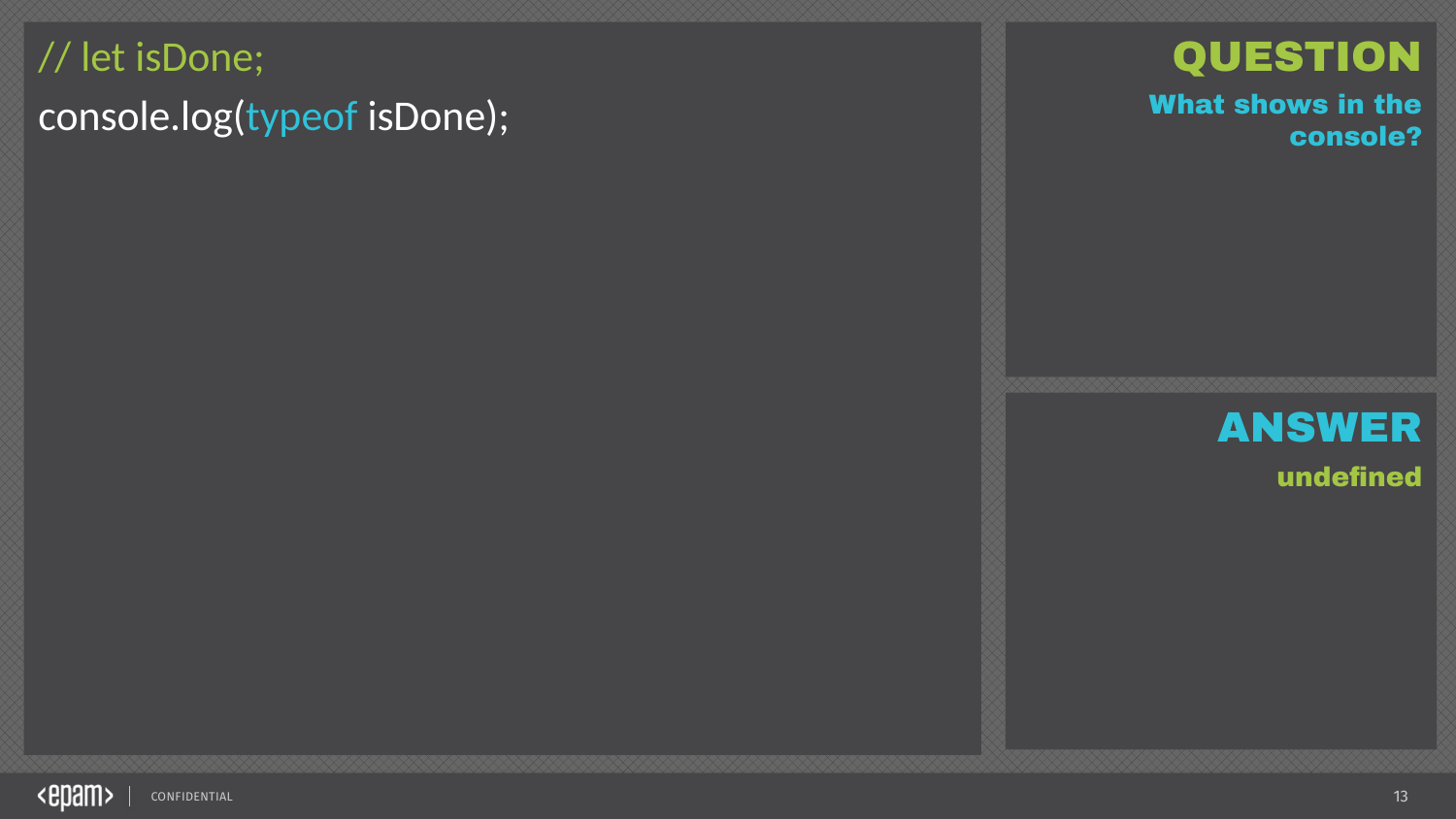

// let isDone;
console.log(typeof isDone);
What shows in the console?

undefined